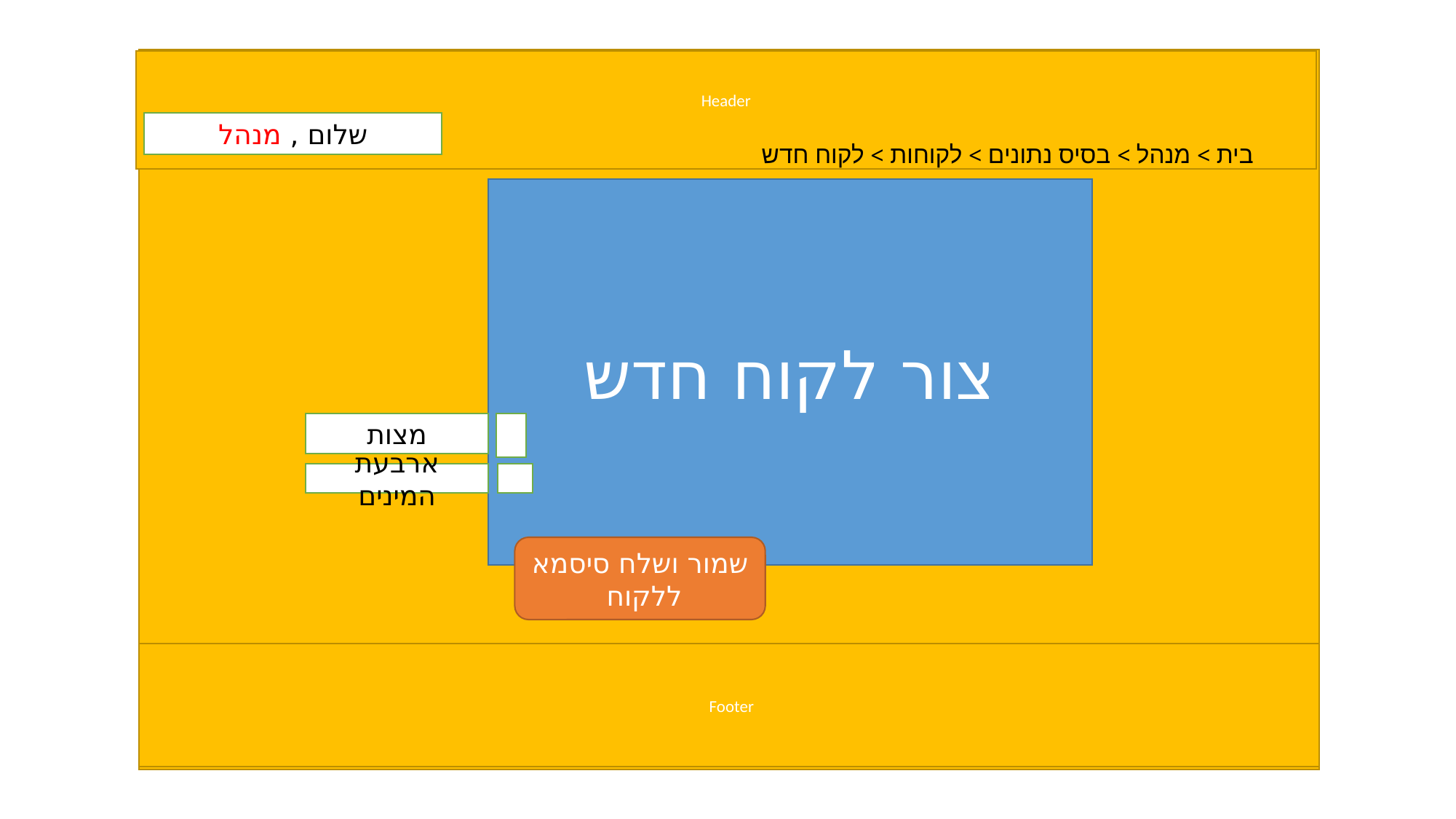

Header

שלום , מנהל
בית > מנהל > בסיס נתונים > לקוחות > לקוח חדש

צור לקוח חדש
מצות

ארבעת המינים

שמור ושלח סיסמא ללקוח
Footer